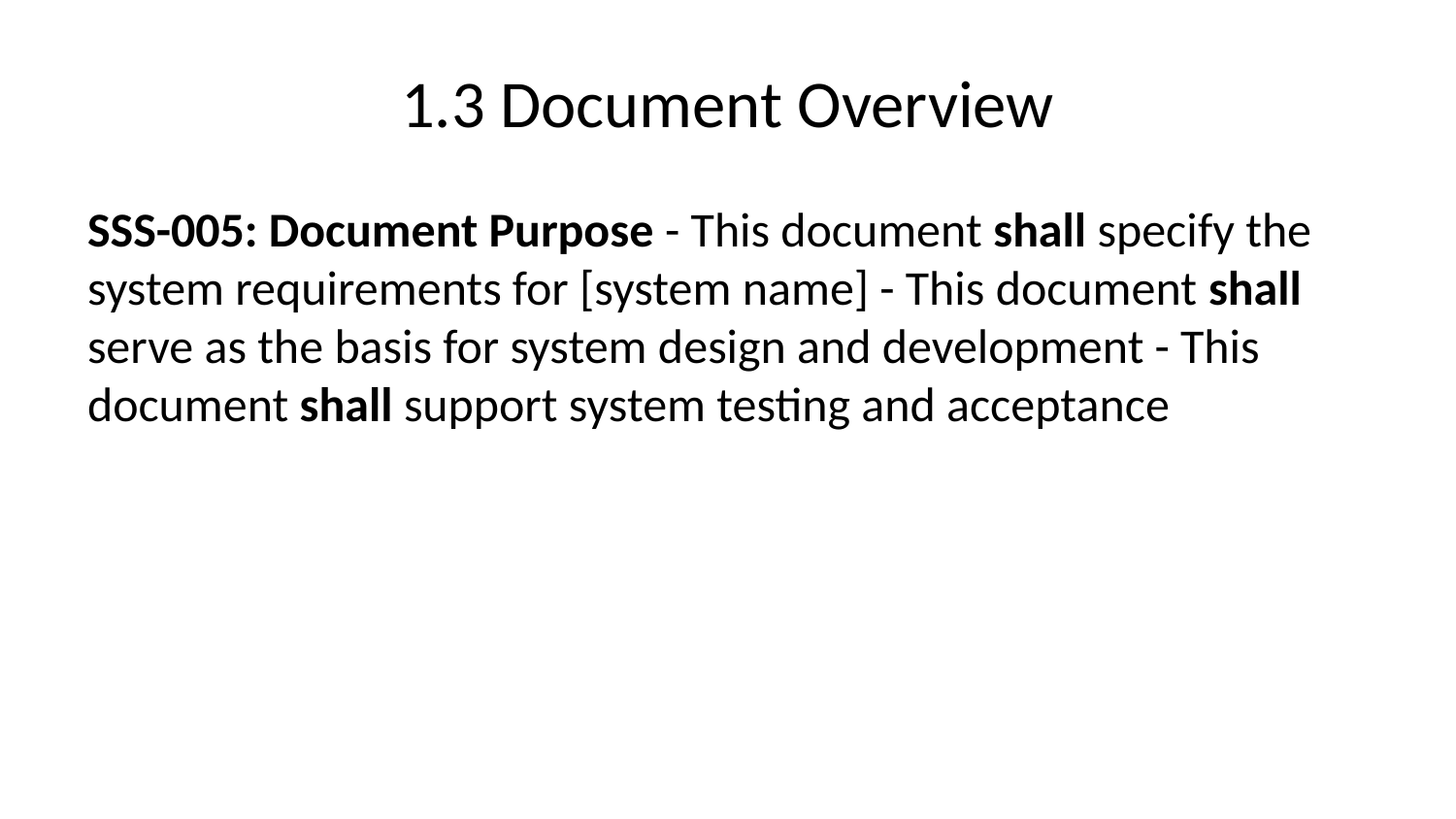

# 1.3 Document Overview
SSS-005: Document Purpose - This document shall specify the system requirements for [system name] - This document shall serve as the basis for system design and development - This document shall support system testing and acceptance